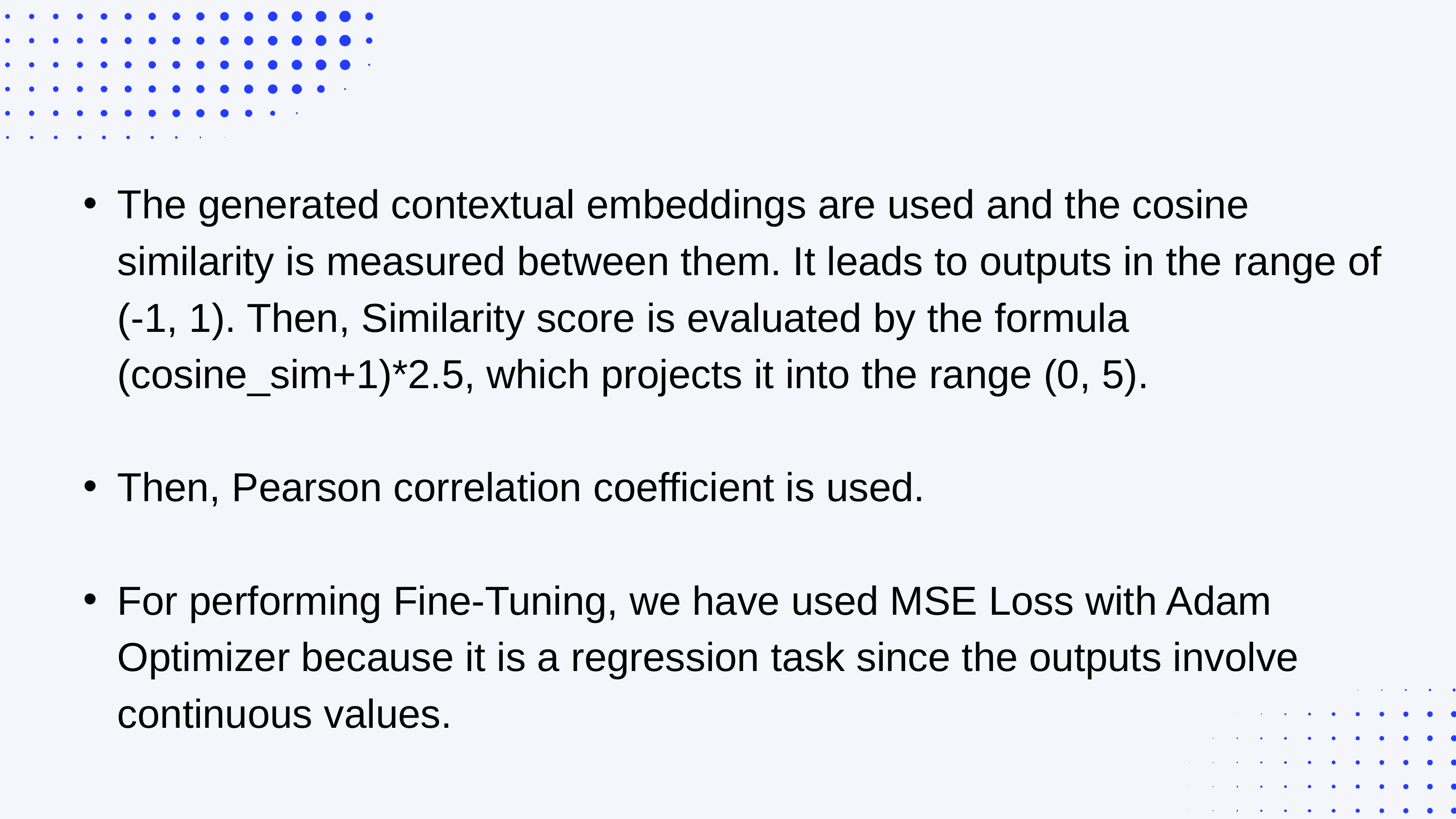

The generated contextual embeddings are used and the cosine similarity is measured between them. It leads to outputs in the range of (-1, 1). Then, Similarity score is evaluated by the formula (cosine_sim+1)*2.5, which projects it into the range (0, 5).

Then, Pearson correlation coefficient is used.

For performing Fine-Tuning, we have used MSE Loss with Adam Optimizer because it is a regression task since the outputs involve continuous values.